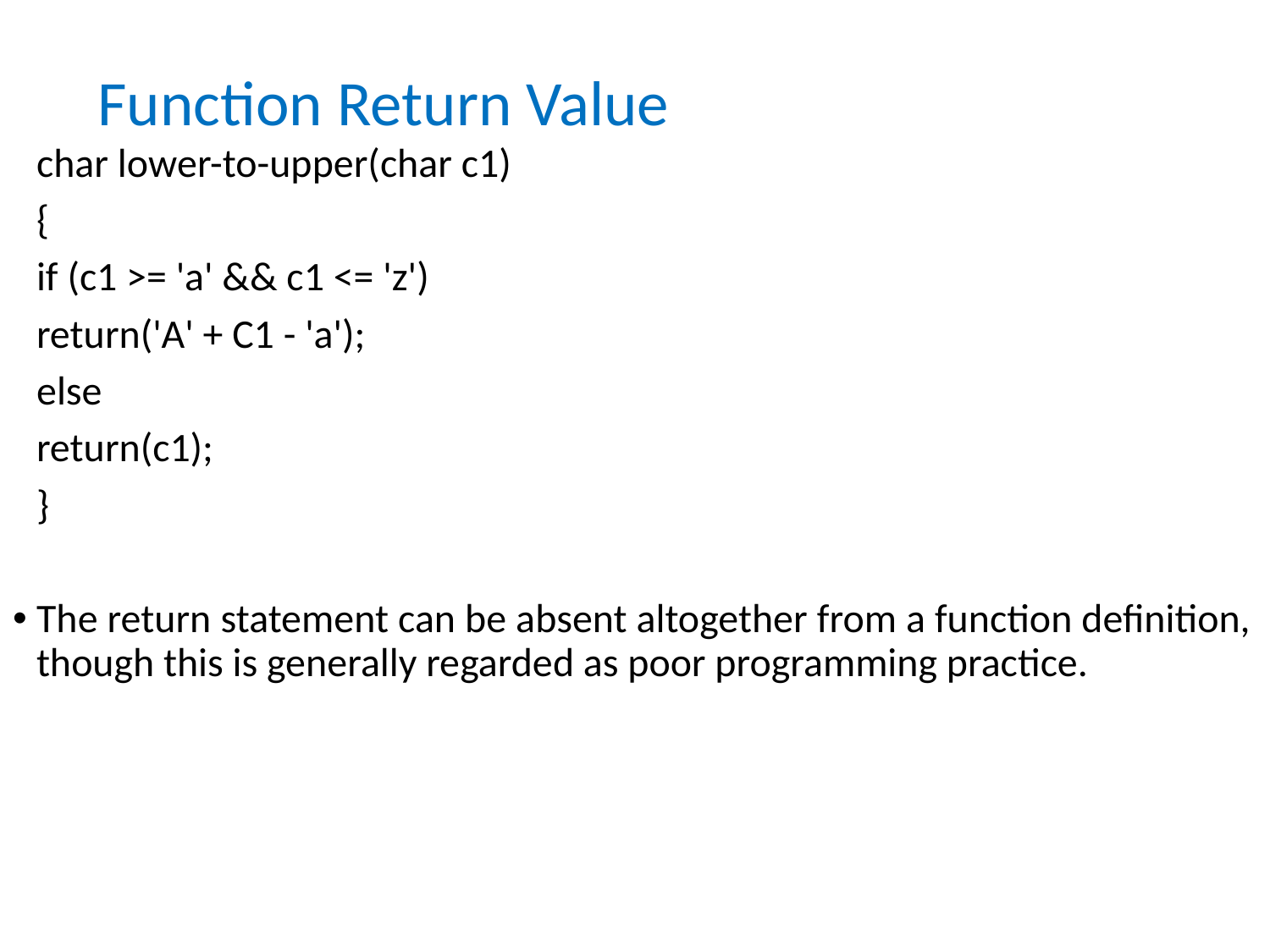

# Function Return Value
char lower-to-upper(char c1)
{
if (c1 >= 'a' && c1 <= 'z')
return('A' + C1 - 'a');
else
return(c1);
}

The return statement can be absent altogether from a function definition, though this is generally regarded as poor programming practice.